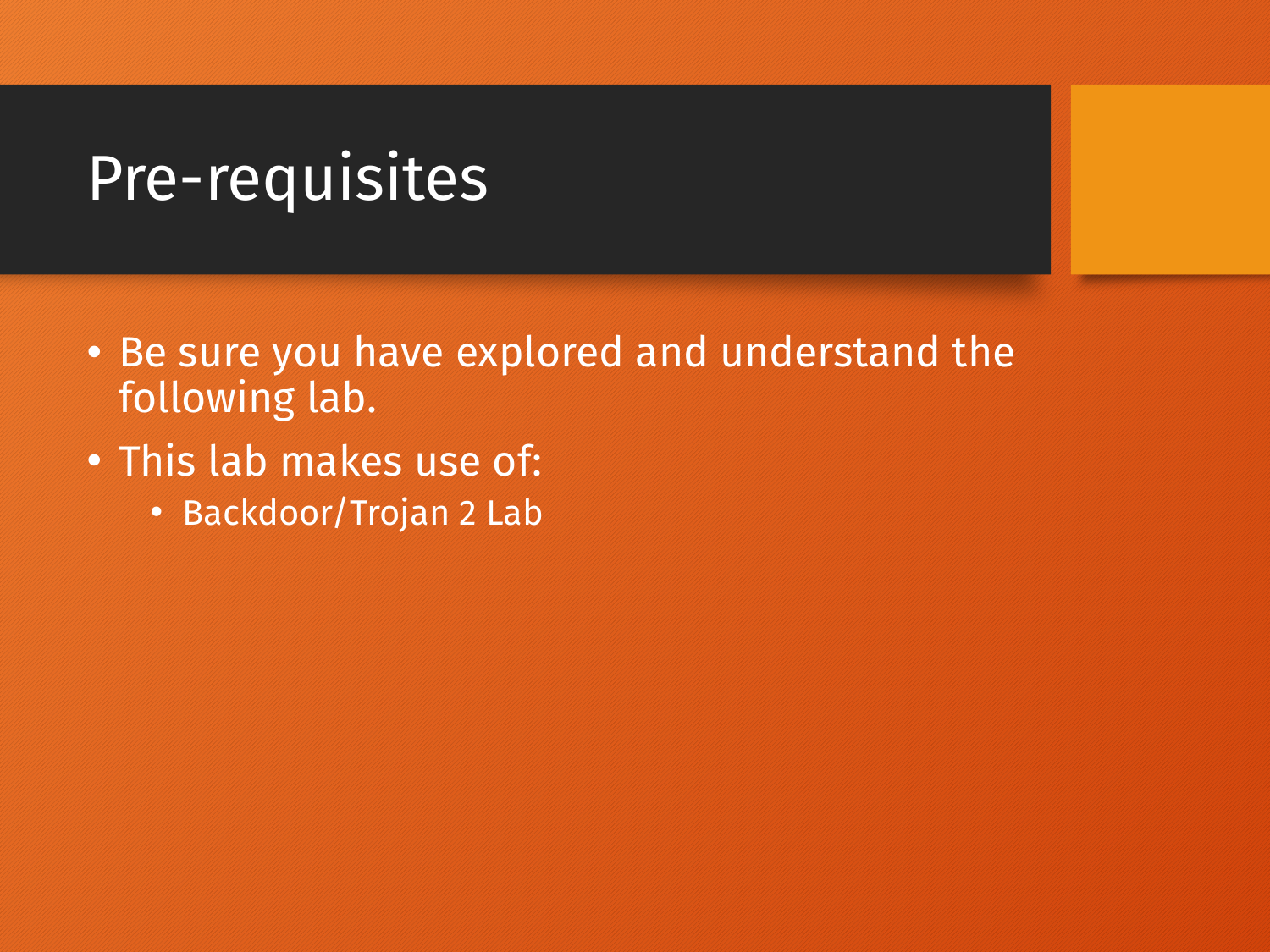

# Pre-requisites
Be sure you have explored and understand the following lab.
This lab makes use of:
Backdoor/Trojan 2 Lab